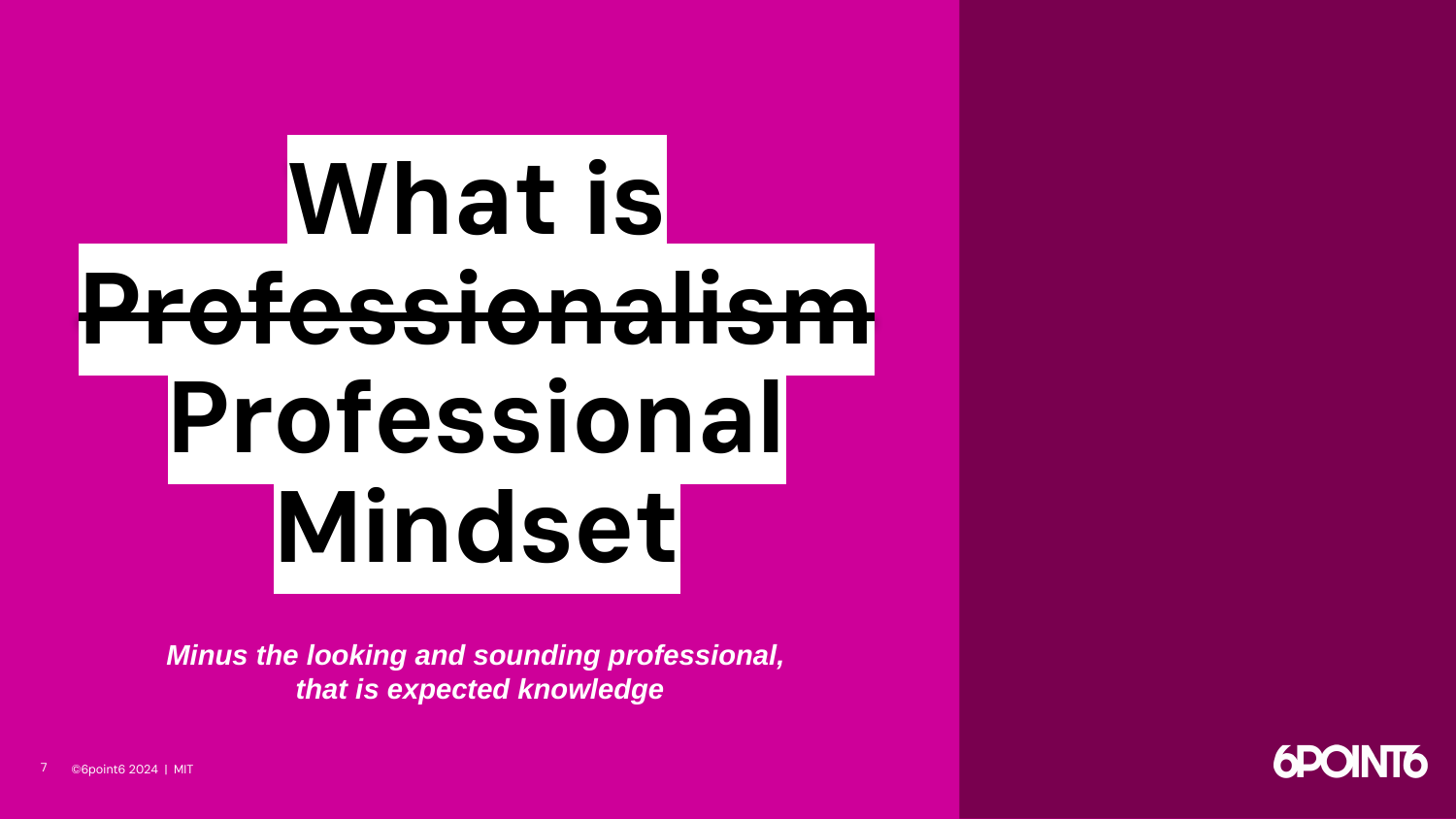

#

What is
Professionalism
Professional Mindset
Minus the looking and sounding professional,
that is expected knowledge
7